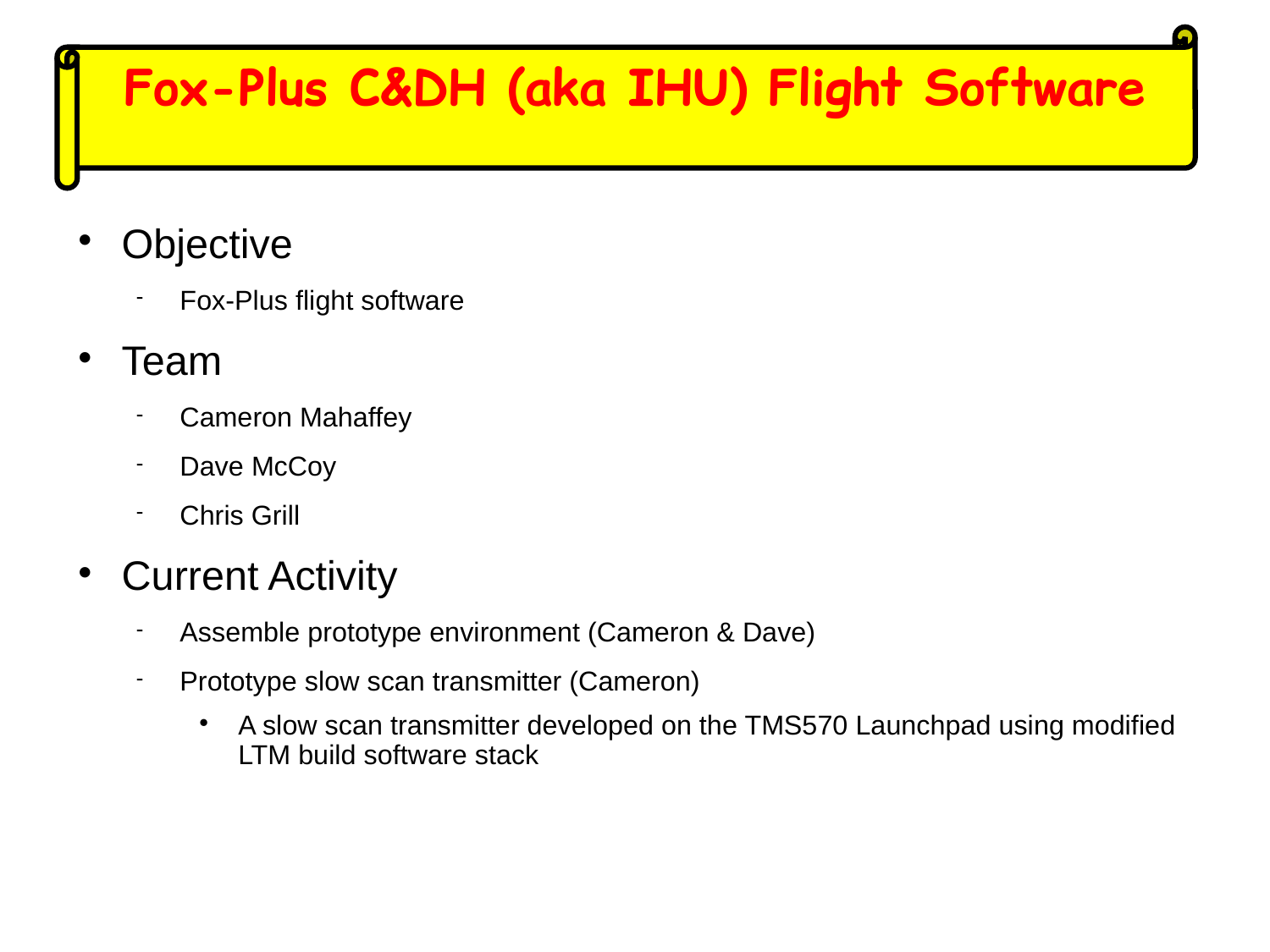

Fox-Plus C&DH (aka IHU) Flight Software
# Objective
Fox-Plus flight software
Team
Cameron Mahaffey
Dave McCoy
Chris Grill
Current Activity
Assemble prototype environment (Cameron & Dave)
Prototype slow scan transmitter (Cameron)
A slow scan transmitter developed on the TMS570 Launchpad using modified LTM build software stack